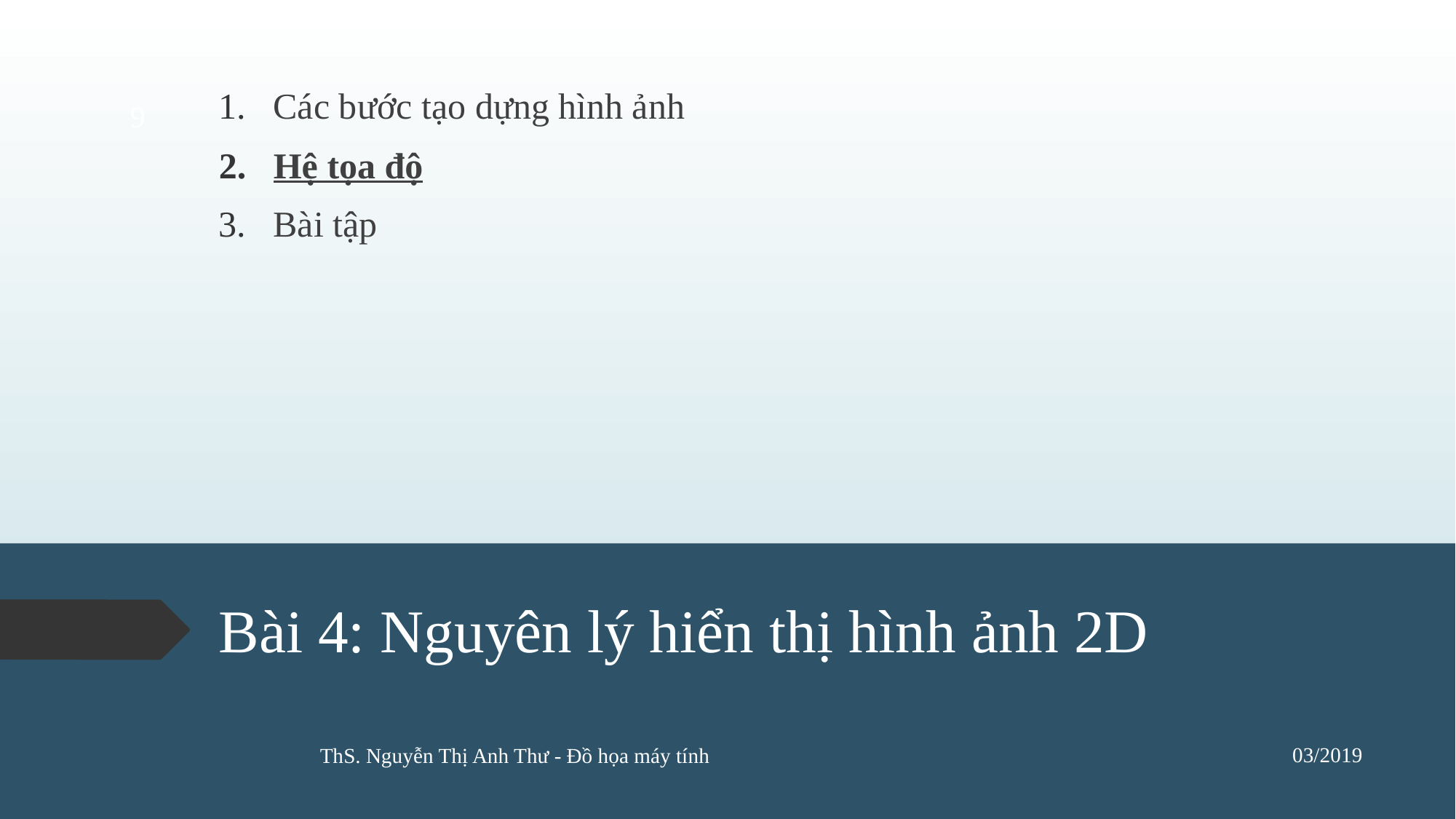

Các bước tạo dựng hình ảnh
Hệ tọa độ
Bài tập
9

# Bài 4: Nguyên lý hiển thị hình ảnh 2D

03/2019
ThS. Nguyễn Thị Anh Thư - Đồ họa máy tính